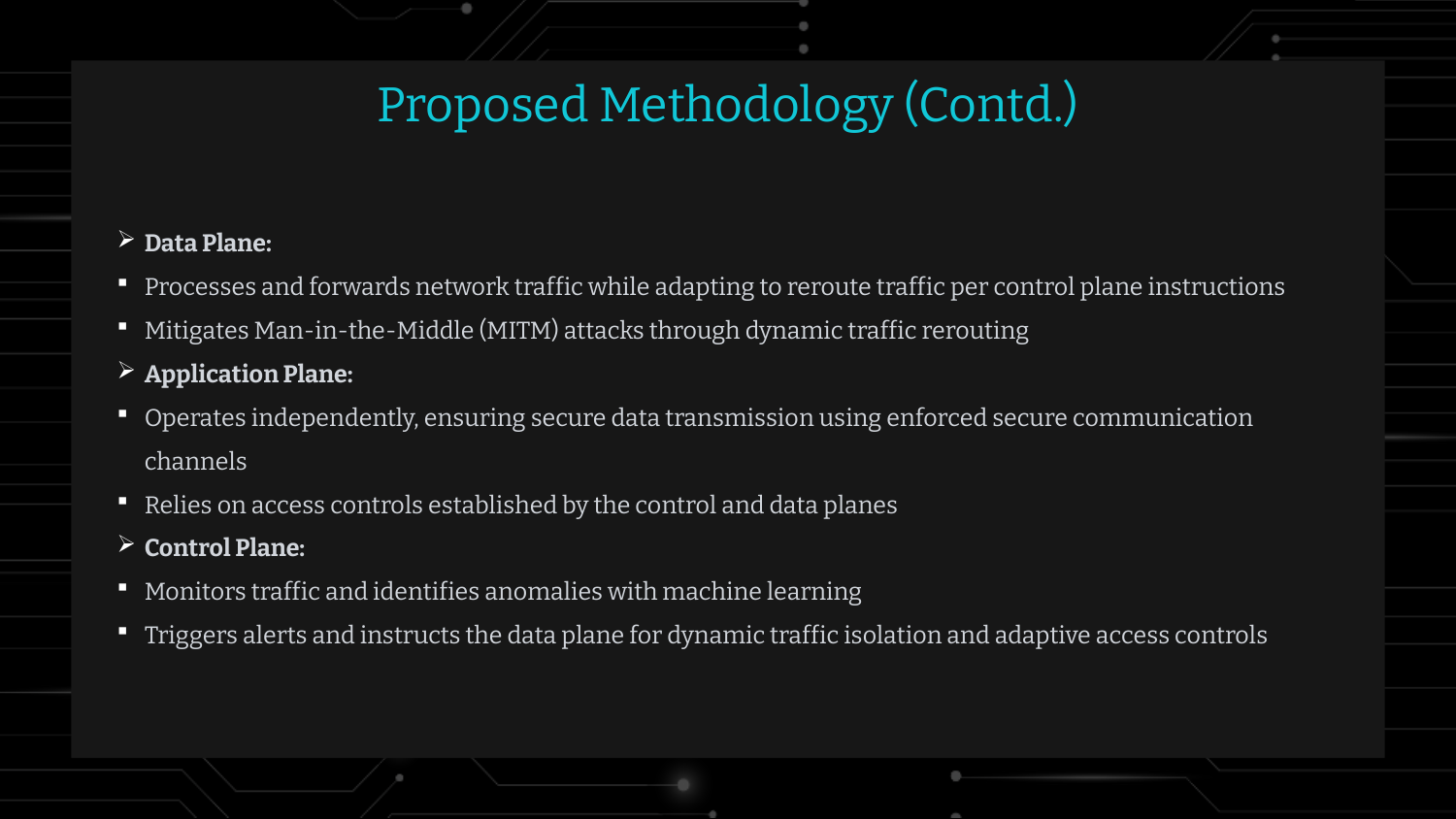

Proposed Methodology (Contd.)
Data Plane:
Processes and forwards network traffic while adapting to reroute traffic per control plane instructions
Mitigates Man-in-the-Middle (MITM) attacks through dynamic traffic rerouting
Application Plane:
Operates independently, ensuring secure data transmission using enforced secure communication channels
Relies on access controls established by the control and data planes
Control Plane:
Monitors traffic and identifies anomalies with machine learning
Triggers alerts and instructs the data plane for dynamic traffic isolation and adaptive access controls